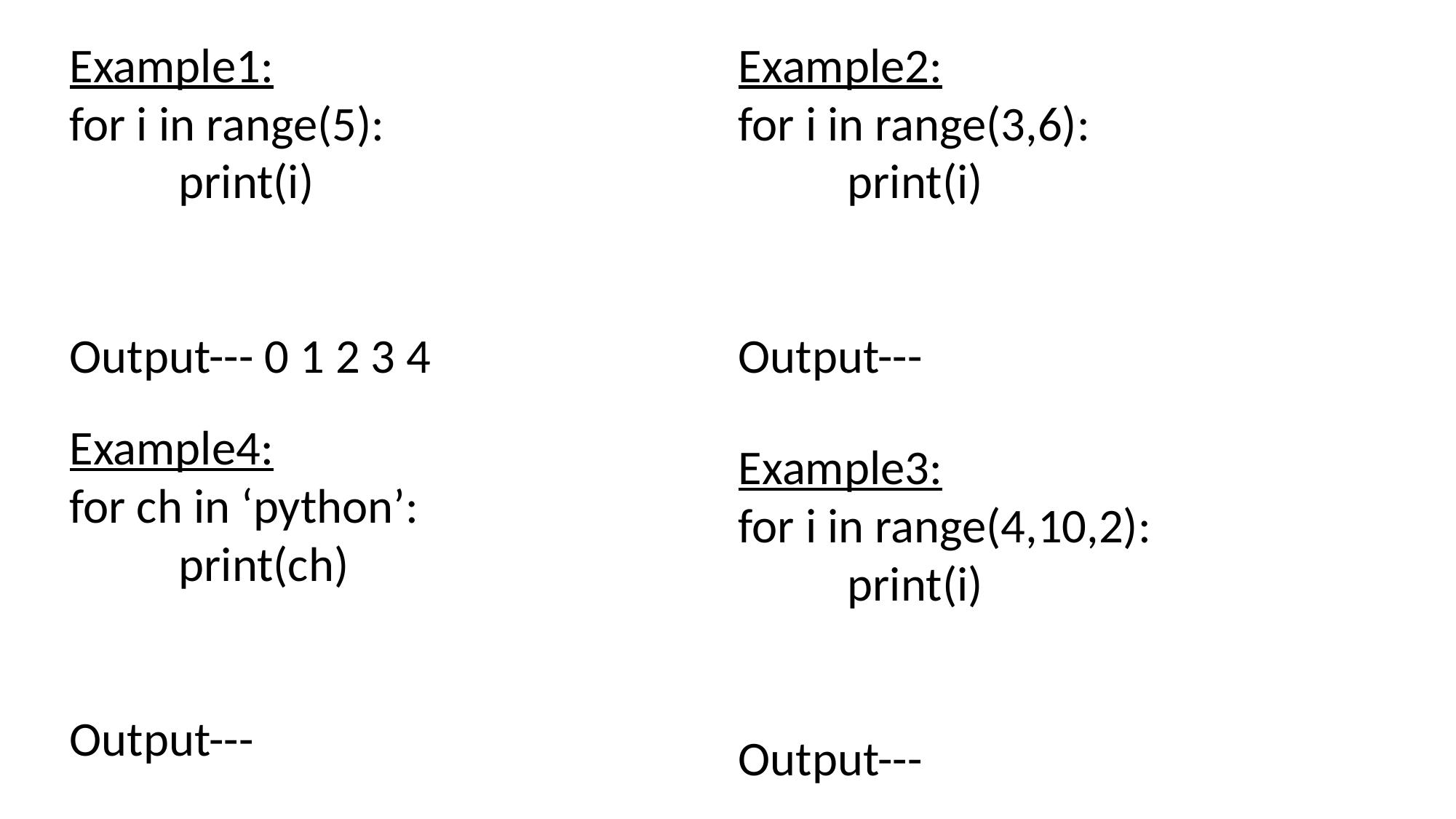

Example1:
for i in range(5):
	print(i)

Output--- 0 1 2 3 4
Example2:
for i in range(3,6):
	print(i)

Output--- 3 4 5
Example4:
for ch in ‘python’:
	print(ch)

Output---
Example3:
for i in range(4,10,2):
	print(i)

Output--- 4 6 8